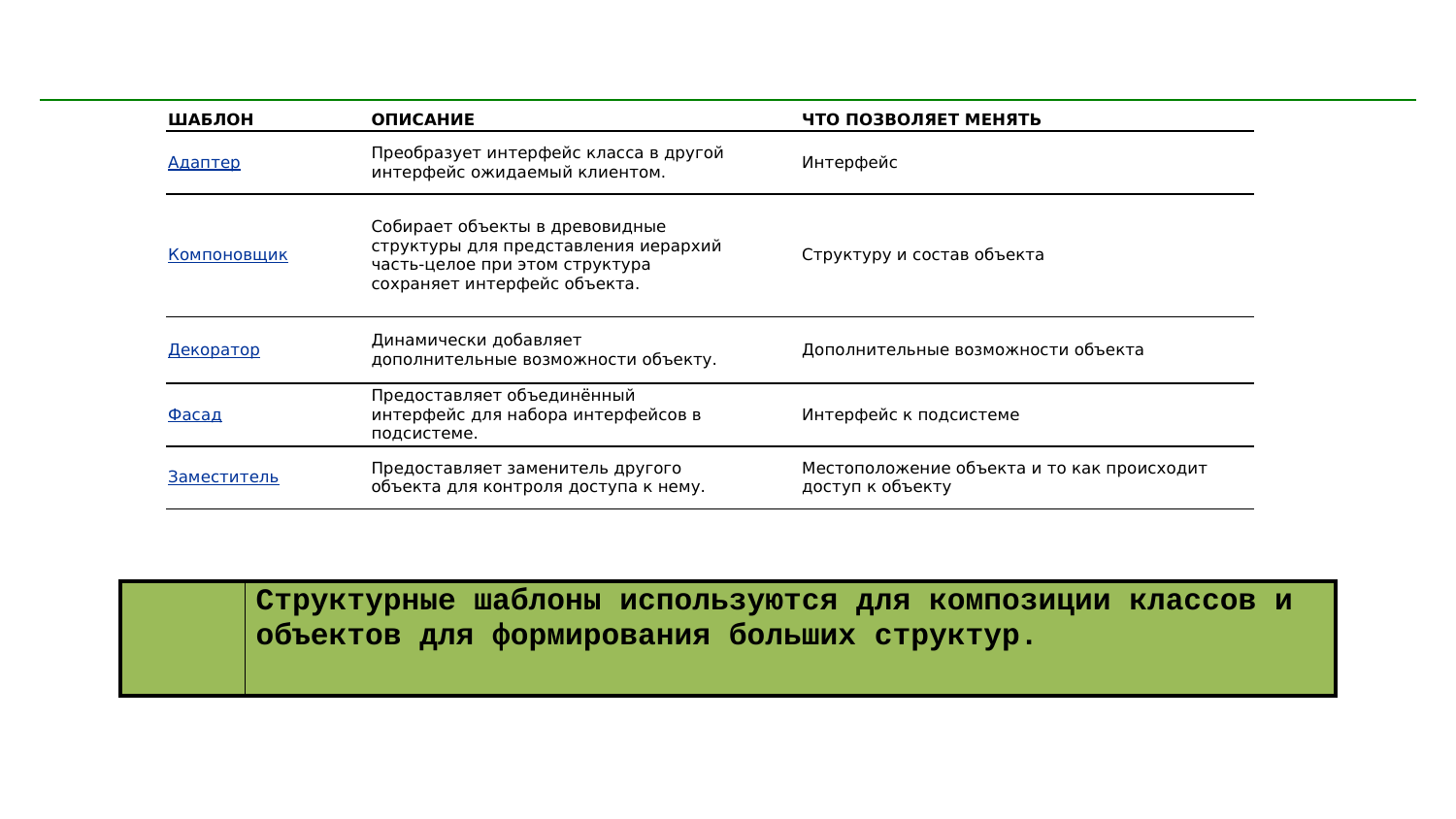

#
| ШАБЛОН | ОПИСАНИЕ |  | ЧТО ПОЗВОЛЯЕТ МЕНЯТЬ |
| --- | --- | --- | --- |
| Адаптер | Преобразует интерфейс класса в другой интерфейс ожидаемый клиентом. |  | Интерфейс |
| Компоновщик | Собирает объекты в древовидные структуры для представления иерархий часть-целое при этом структура сохраняет интерфейс объекта. |  | Структуру и состав объекта |
| Декоратор | Динамически добавляет дополнительные возможности объекту. |  | Дополнительные возможности объекта |
| Фасад | Предоставляет объединённый интерфейс для набора интерфейсов в подсистеме. |  | Интерфейс к подсистеме |
| Заместитель | Предоставляет заменитель другого объекта для контроля доступа к нему. |  | Местоположение объекта и то как происходит доступ к объекту |
|  | Структурные шаблоны используются для композиции классов и объектов для формирования больших структур. |
| --- | --- |